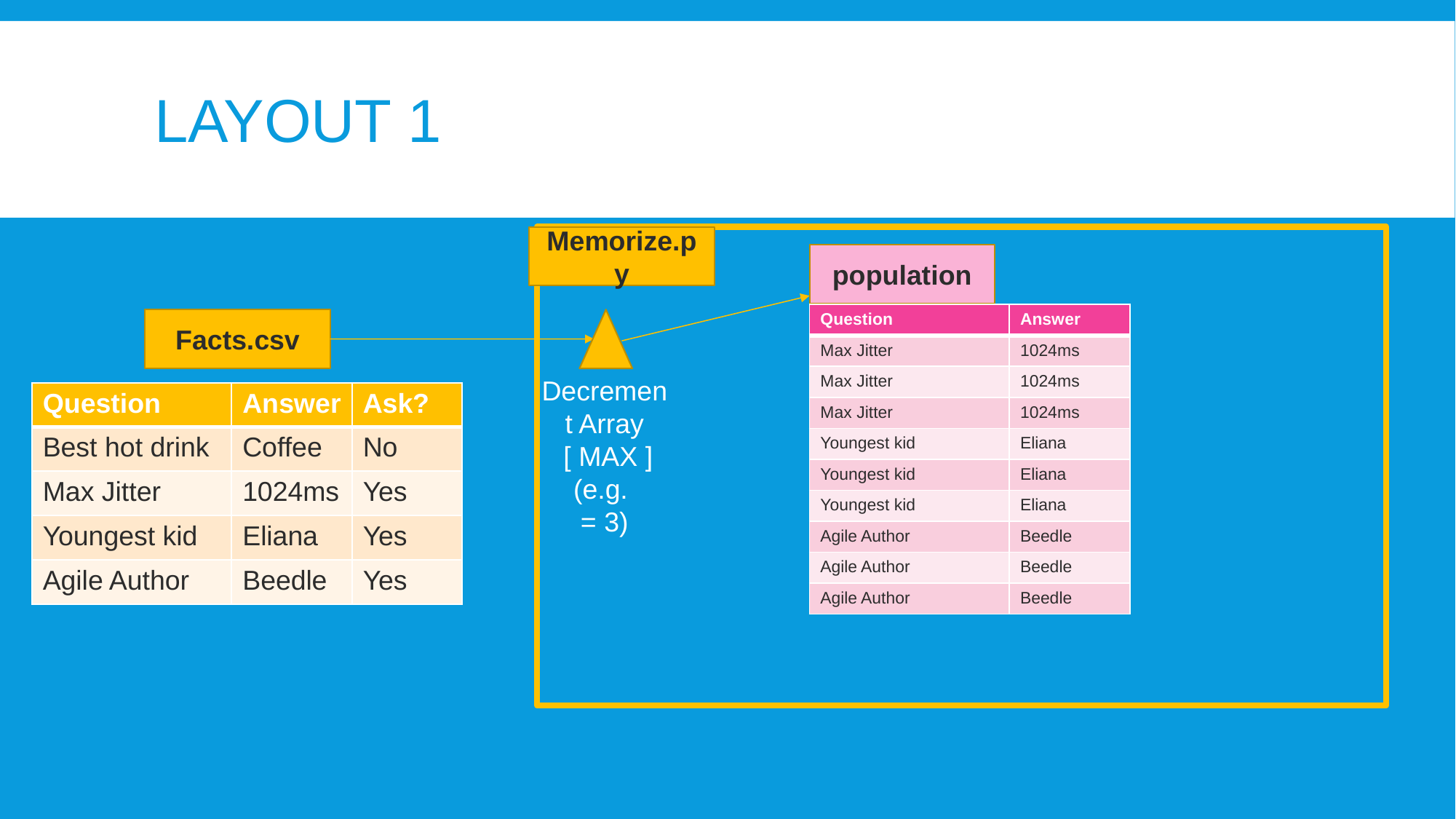

# Layout 1
Memorize.py

population
| Question | Answer |
| --- | --- |
| Max Jitter | 1024ms |
| Max Jitter | 1024ms |
| Max Jitter | 1024ms |
| Youngest kid | Eliana |
| Youngest kid | Eliana |
| Youngest kid | Eliana |
| Agile Author | Beedle |
| Agile Author | Beedle |
| Agile Author | Beedle |
Facts.csv

Decrement Array
 [ MAX ]
(e.g.
= 3)
| Question | Answer | Ask? |
| --- | --- | --- |
| Best hot drink | Coffee | No |
| Max Jitter | 1024ms | Yes |
| Youngest kid | Eliana | Yes |
| Agile Author | Beedle | Yes |